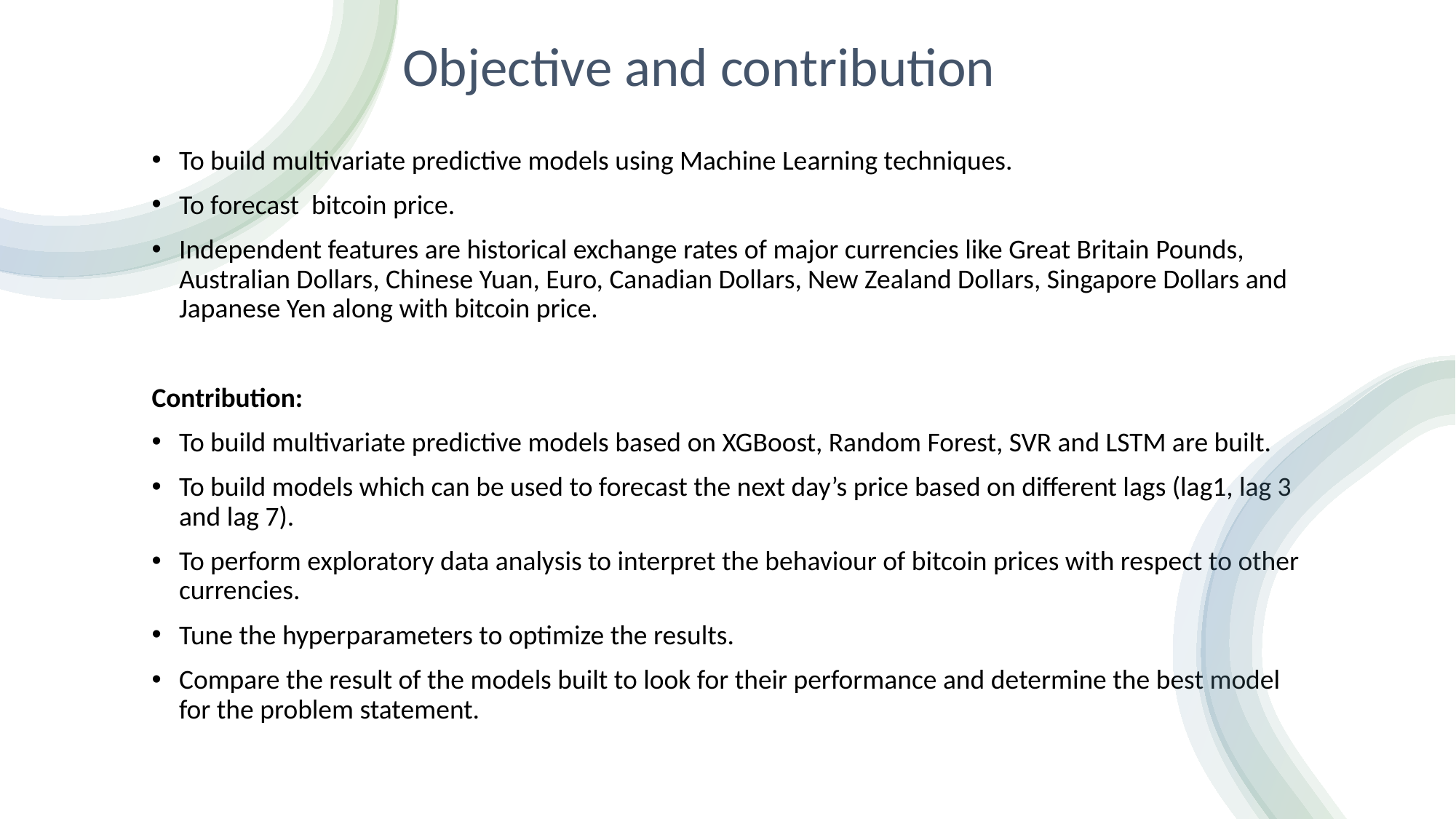

# Objective and contribution
To build multivariate predictive models using Machine Learning techniques.
To forecast  bitcoin price.
Independent features are historical exchange rates of major currencies like Great Britain Pounds, Australian Dollars, Chinese Yuan, Euro, Canadian Dollars, New Zealand Dollars, Singapore Dollars and Japanese Yen along with bitcoin price.

Contribution:
To build multivariate predictive models based on XGBoost, Random Forest, SVR and LSTM are built.
To build models which can be used to forecast the next day’s price based on different lags (lag1, lag 3 and lag 7).
To perform exploratory data analysis to interpret the behaviour of bitcoin prices with respect to other currencies.
Tune the hyperparameters to optimize the results.
Compare the result of the models built to look for their performance and determine the best model for the problem statement.